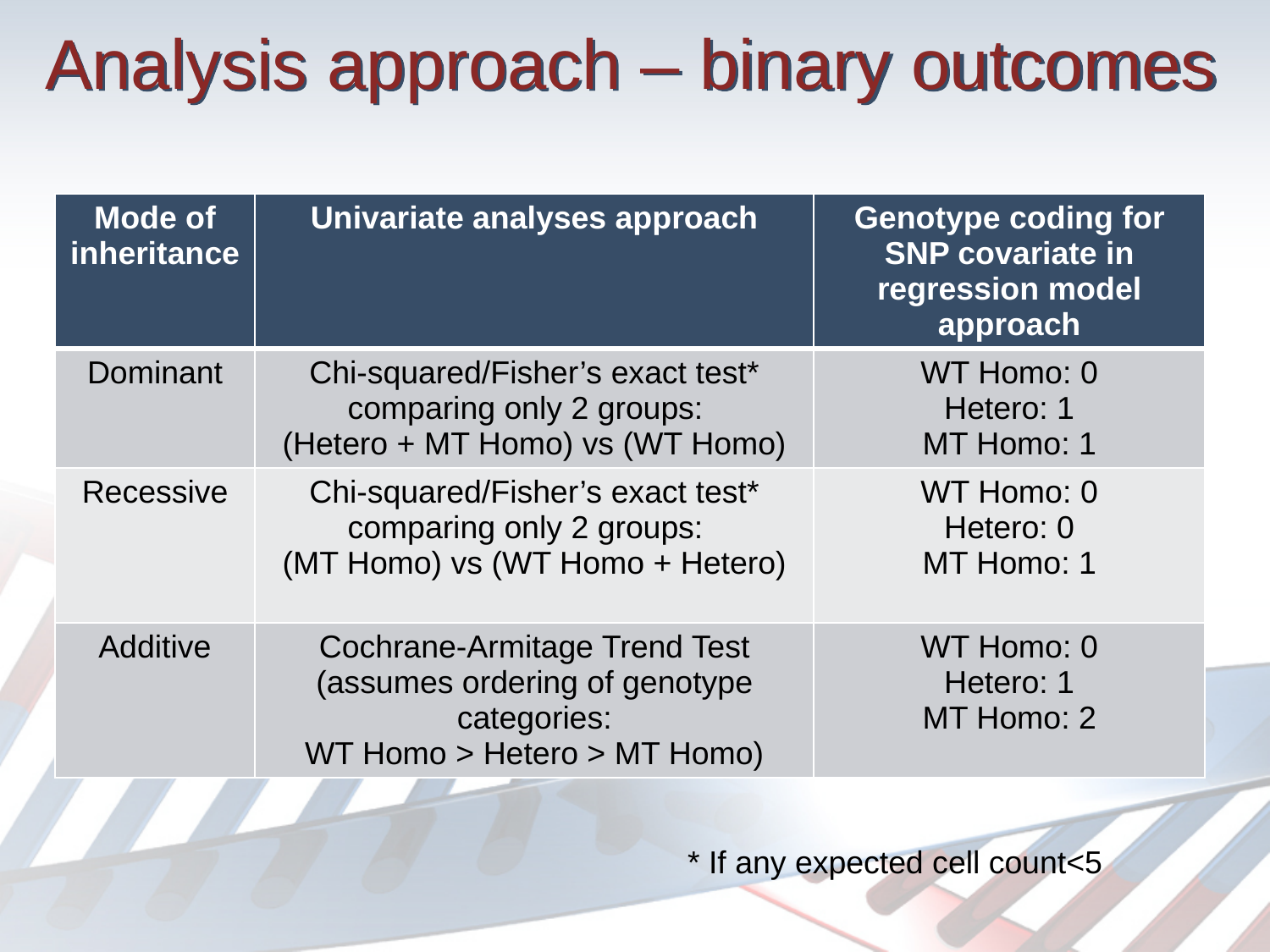

# Analysis approach – binary outcomes

| Mode of inheritance | Univariate analyses approach | Genotype coding for SNP covariate in regression model approach |
| --- | --- | --- |
| Dominant | Chi-squared/Fisher’s exact test\* comparing only 2 groups: (Hetero + MT Homo) vs (WT Homo) | WT Homo: 0 Hetero: 1 MT Homo: 1 |
| Recessive | Chi-squared/Fisher’s exact test\* comparing only 2 groups: (MT Homo) vs (WT Homo + Hetero) | WT Homo: 0 Hetero: 0 MT Homo: 1 |
| Additive | Cochrane-Armitage Trend Test (assumes ordering of genotype categories: WT Homo > Hetero > MT Homo) | WT Homo: 0 Hetero: 1 MT Homo: 2 |
* If any expected cell count<5